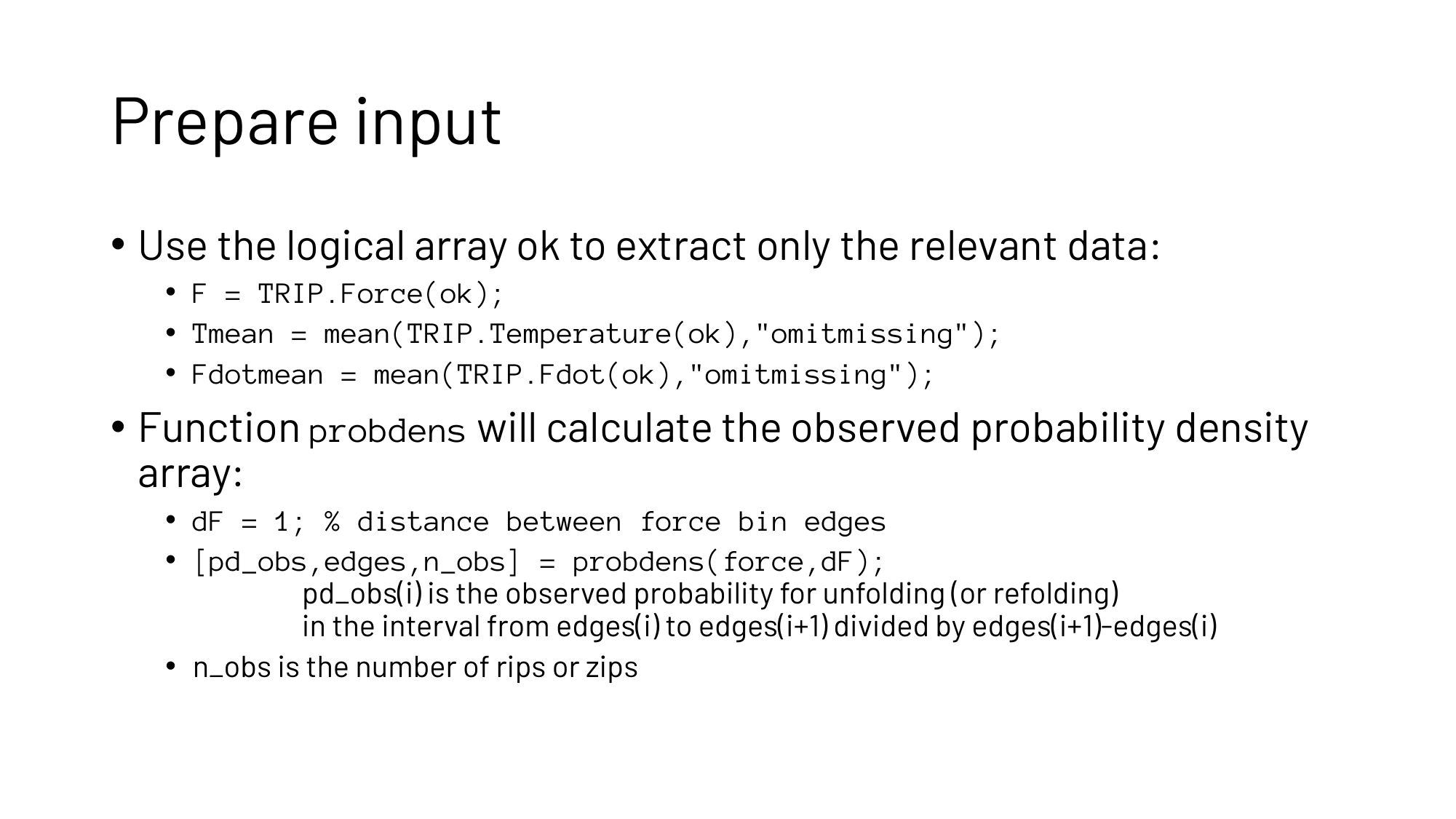

# Prepare input
Use the logical array ok to extract only the relevant data:
F = TRIP.Force(ok);
Tmean = mean(TRIP.Temperature(ok),"omitmissing");
Fdotmean = mean(TRIP.Fdot(ok),"omitmissing");
Function probdens will calculate the observed probability density array:
dF = 1; % distance between force bin edges
[pd_obs,edges,n_obs] = probdens(force,dF);
	pd_obs(i) is the observed probability for unfolding (or refolding)
	in the interval from edges(i) to edges(i+1) divided by edges(i+1)-edges(i)
n_obs is the number of rips or zips